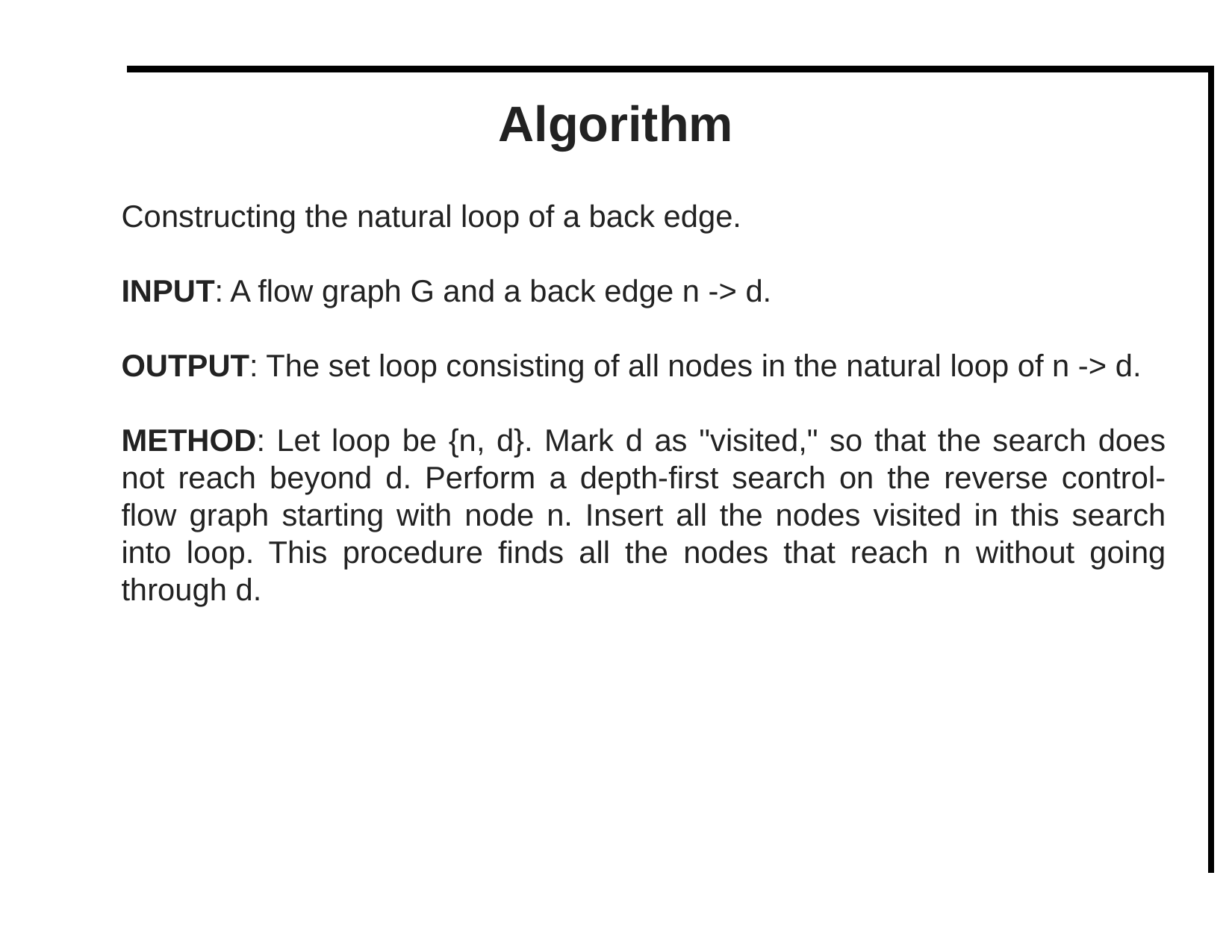

# Algorithm
Constructing the natural loop of a back edge.

INPUT: A flow graph G and a back edge n -> d.

OUTPUT: The set loop consisting of all nodes in the natural loop of n -> d.

METHOD: Let loop be {n, d}. Mark d as "visited," so that the search does not reach beyond d. Perform a depth-first search on the reverse control-flow graph starting with node n. Insert all the nodes visited in this search into loop. This procedure finds all the nodes that reach n without going through d.